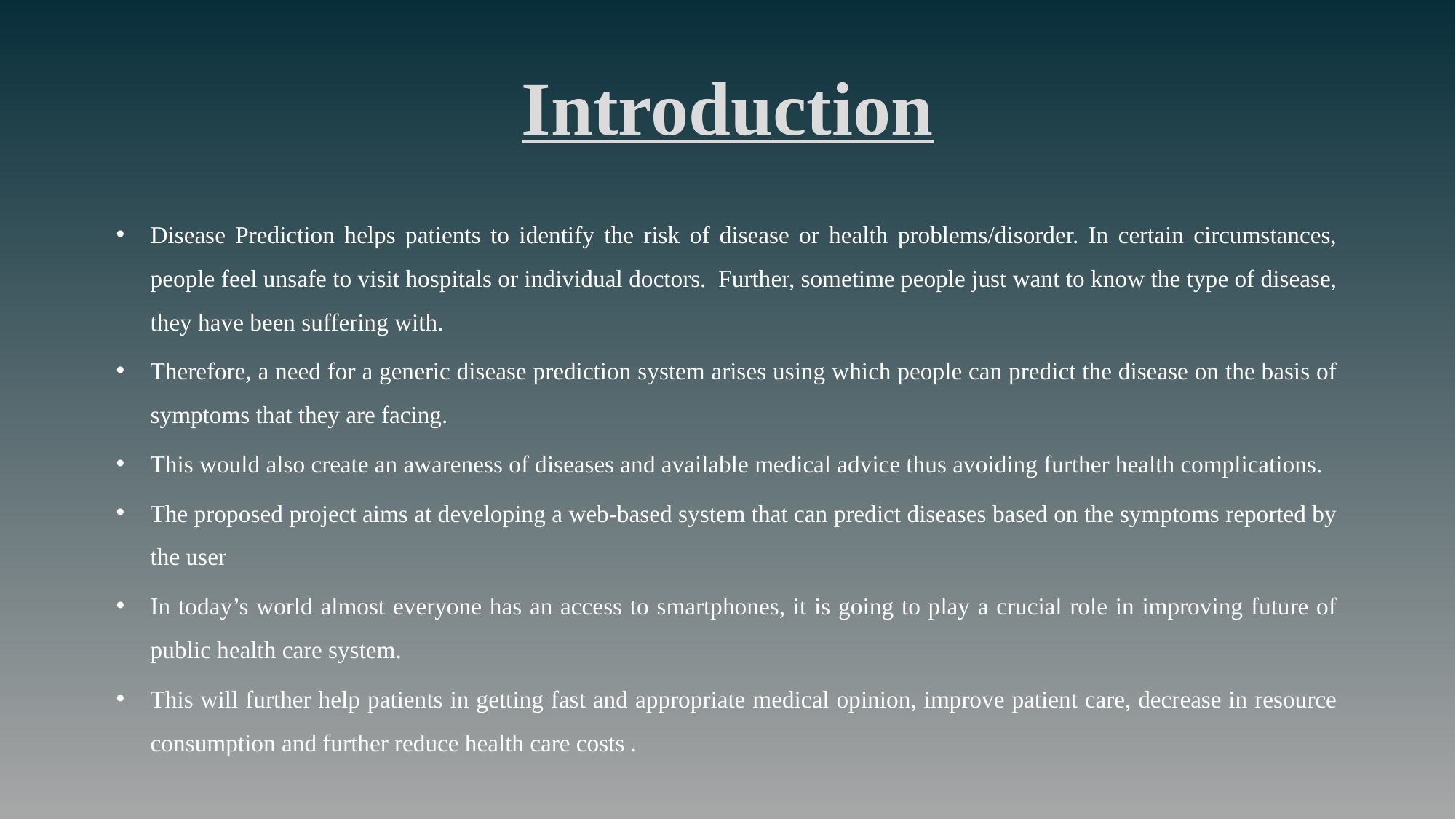

Introduction
Disease Prediction helps patients to identify the risk of disease or health problems/disorder. In certain circumstances, people feel unsafe to visit hospitals or individual doctors.  Further, sometime people just want to know the type of disease, they have been suffering with.
Therefore, a need for a generic disease prediction system arises using which people can predict the disease on the basis of symptoms that they are facing.
This would also create an awareness of diseases and available medical advice thus avoiding further health complications.
The proposed project aims at developing a web-based system that can predict diseases based on the symptoms reported by the user
In today’s world almost everyone has an access to smartphones, it is going to play a crucial role in improving future of public health care system.
This will further help patients in getting fast and appropriate medical opinion, improve patient care, decrease in resource consumption and further reduce health care costs .